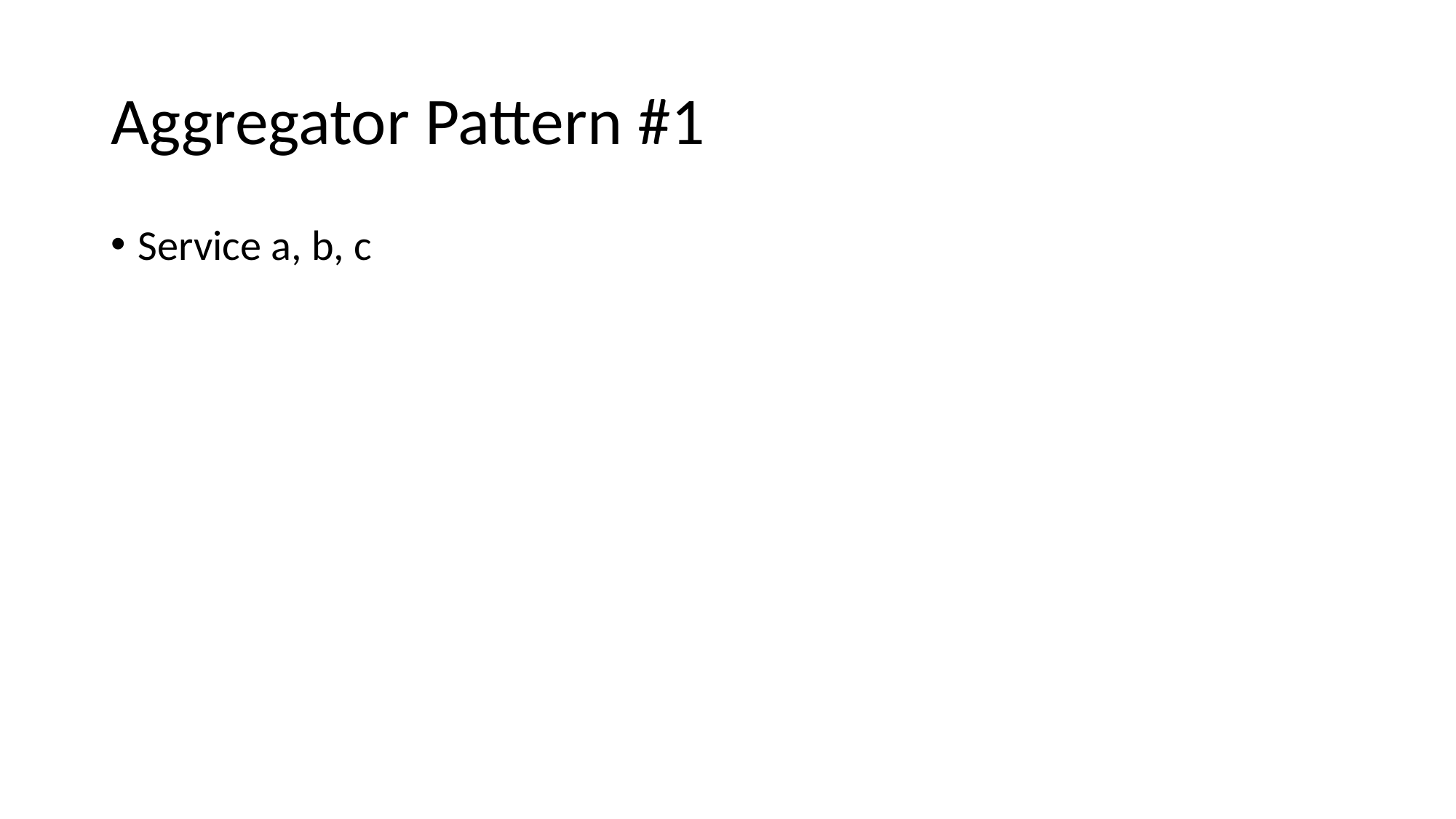

# Aggregator Pattern #1
Service a, b, c